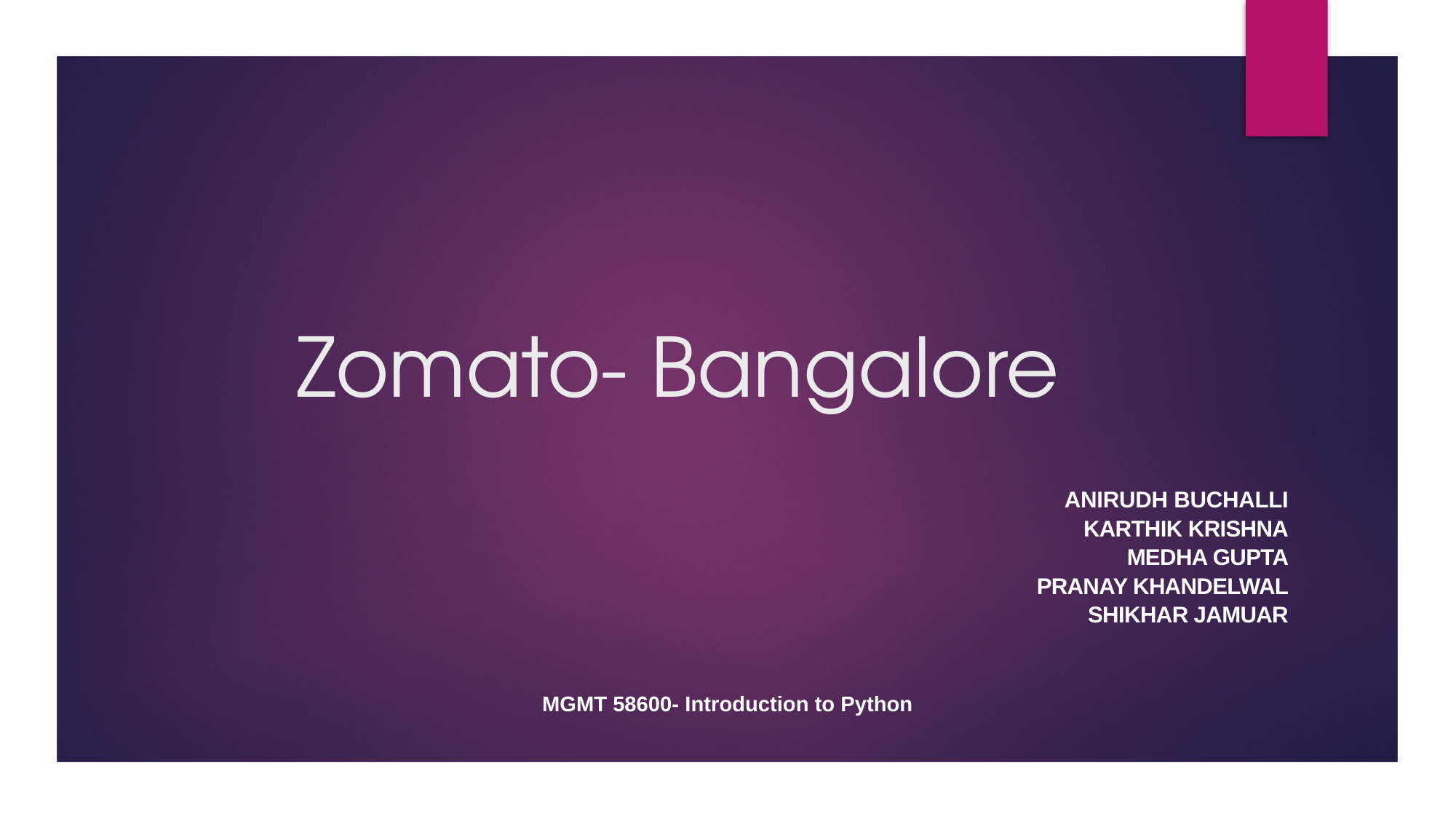

# Zomato- Bangalore
Anirudh Buchalli
Karthik Krishna
Medha Gupta
Pranay Khandelwal
Shikhar Jamuar
MGMT 58600- Introduction to Python